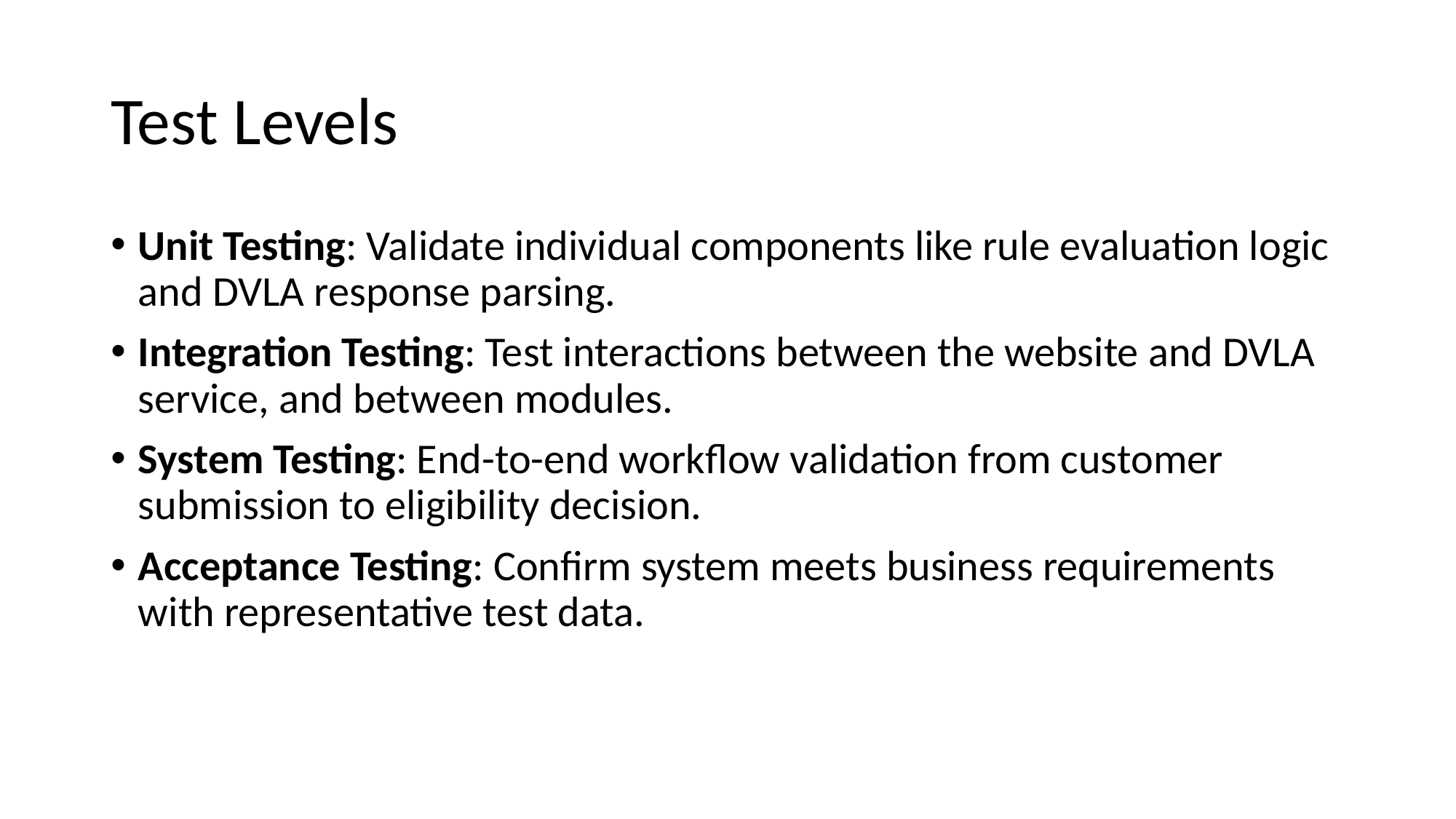

# Test Levels
Unit Testing: Validate individual components like rule evaluation logic and DVLA response parsing.
Integration Testing: Test interactions between the website and DVLA service, and between modules.
System Testing: End-to-end workflow validation from customer submission to eligibility decision.
Acceptance Testing: Confirm system meets business requirements with representative test data.